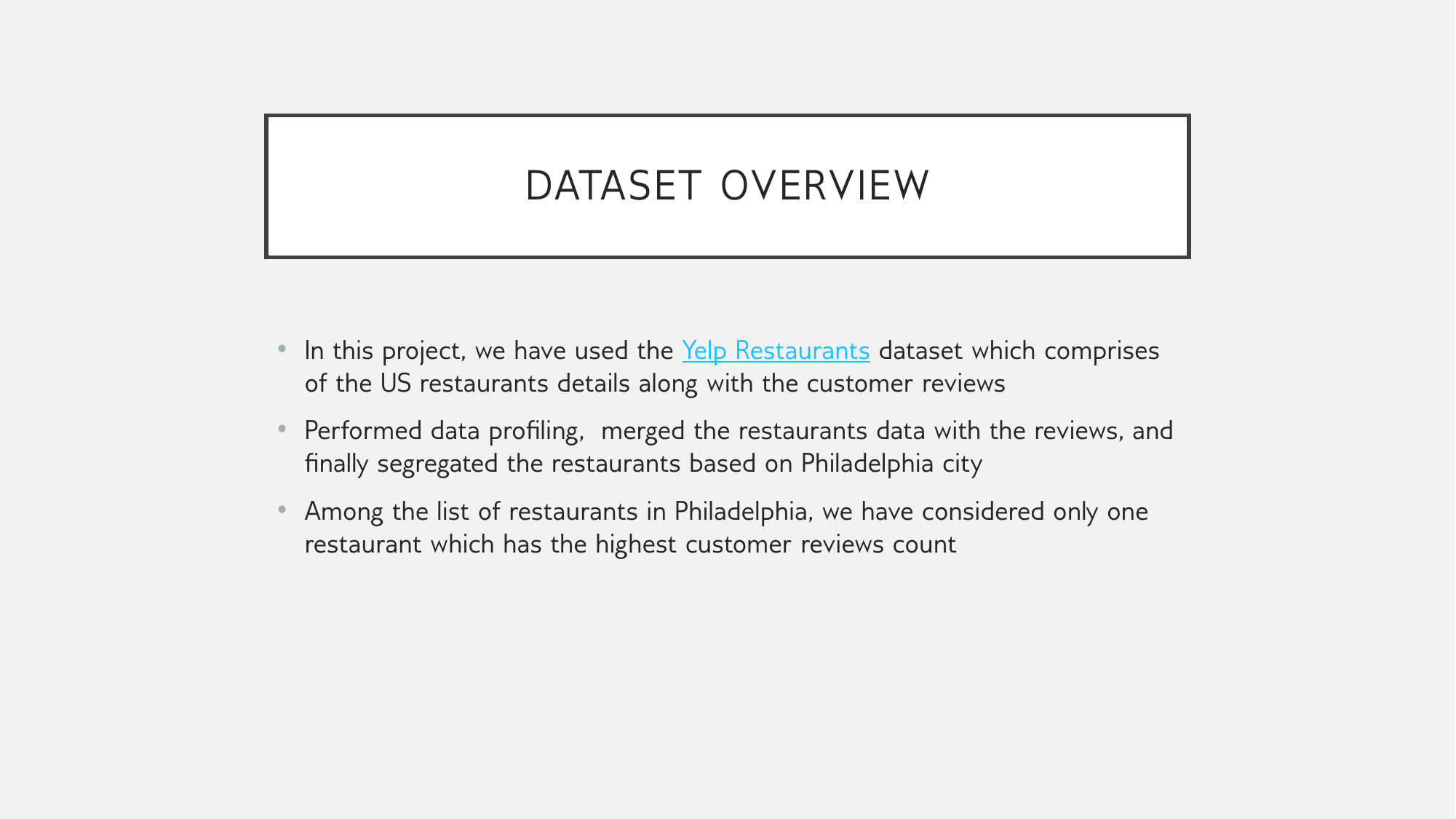

# Dataset overview
In this project, we have used the Yelp Restaurants dataset which comprises of the US restaurants details along with the customer reviews
Performed data profiling,  merged the restaurants data with the reviews, and finally segregated the restaurants based on Philadelphia city
Among the list of restaurants in Philadelphia, we have considered only one restaurant which has the highest customer reviews count